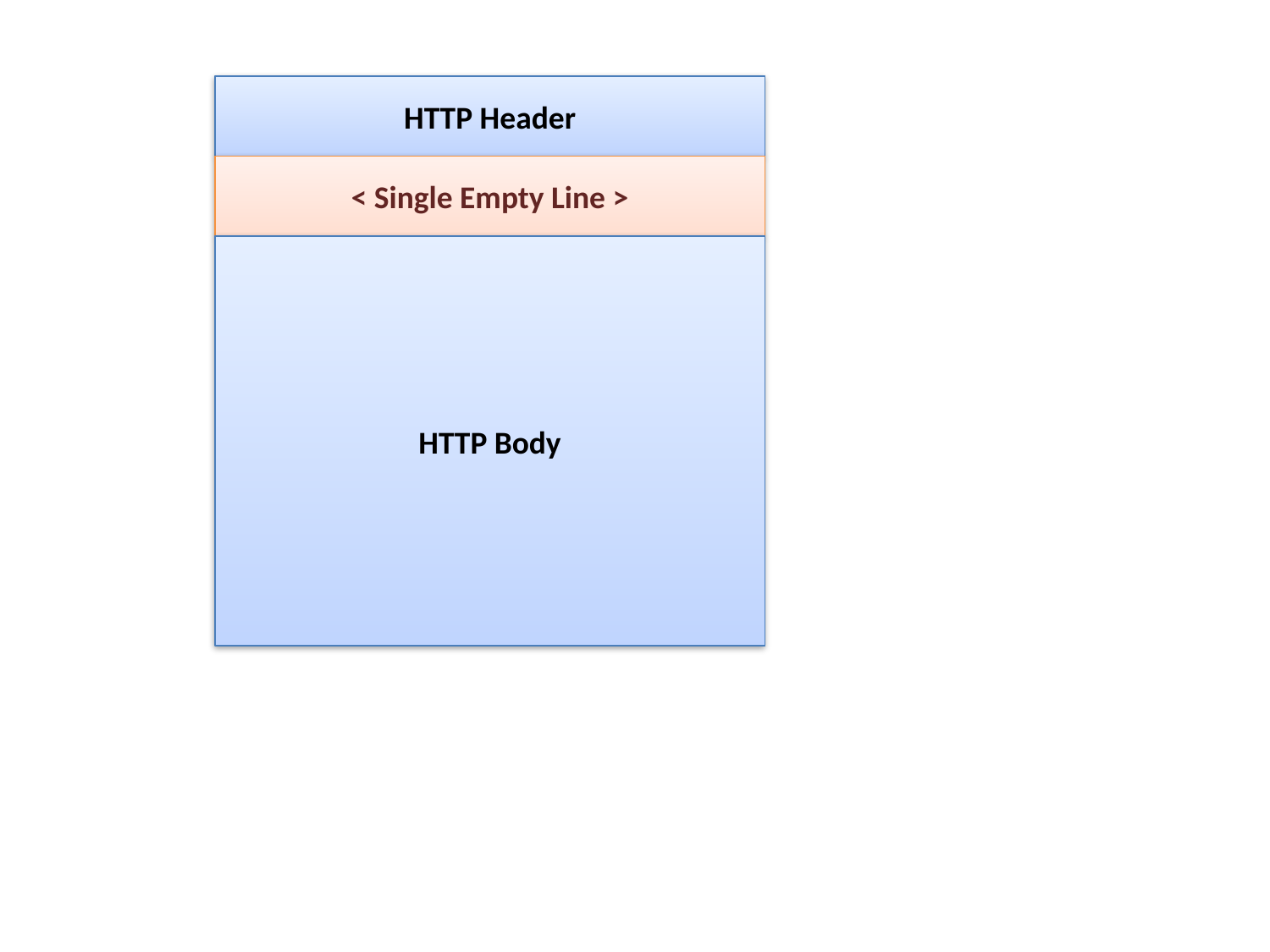

HTTP Header
< Single Empty Line >
HTTP Body